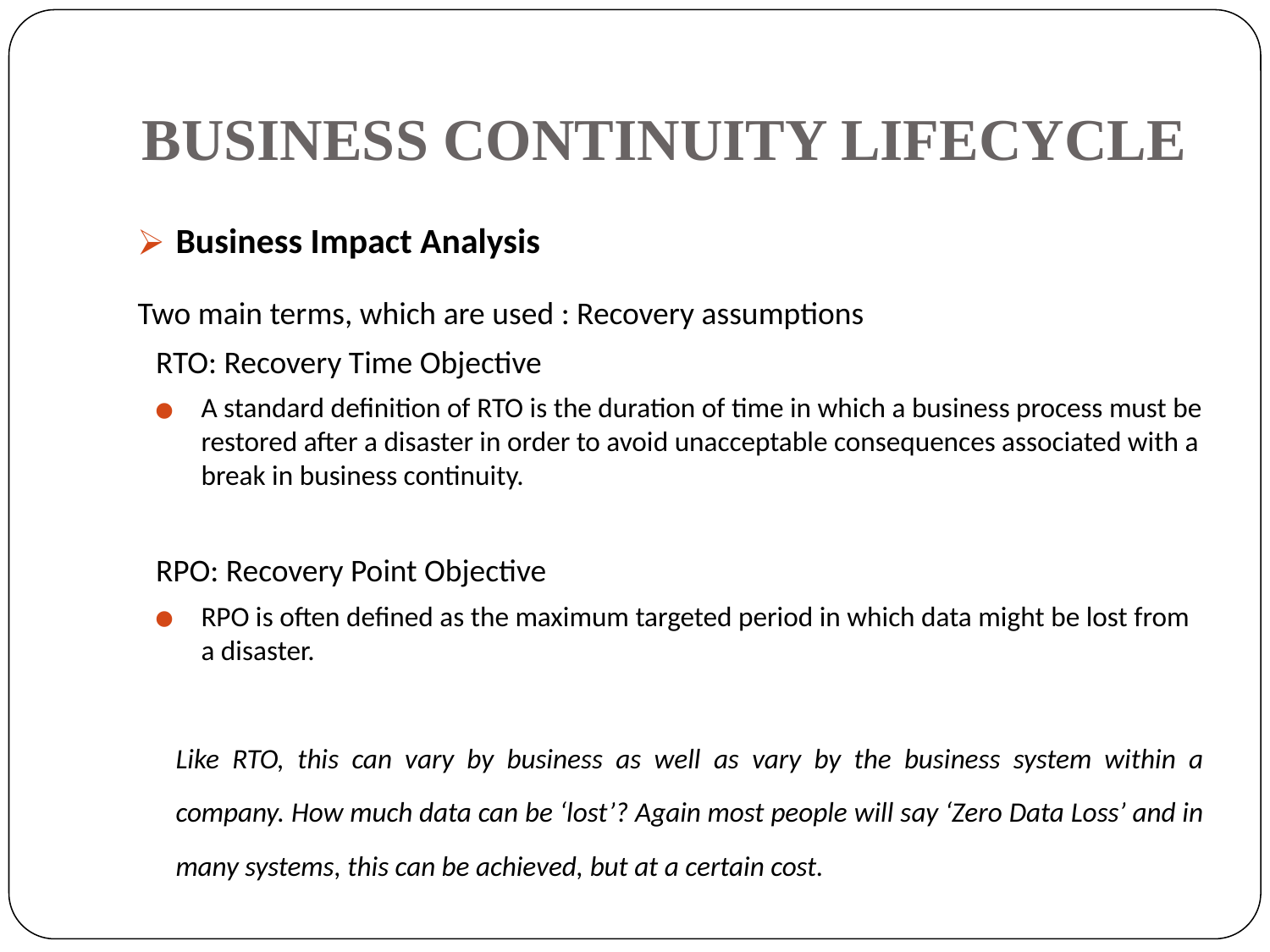

# BUSINESS CONTINUITY LIFECYCLE
Business Impact Analysis
Two main terms, which are used : Recovery assumptions
RTO: Recovery Time Objective
A standard definition of RTO is the duration of time in which a business process must be restored after a disaster in order to avoid unacceptable consequences associated with a break in business continuity.

RPO: Recovery Point Objective
RPO is often defined as the maximum targeted period in which data might be lost from a disaster.

	Like RTO, this can vary by business as well as vary by the business system within a company. How much data can be ‘lost’? Again most people will say ‘Zero Data Loss’ and in many systems, this can be achieved, but at a certain cost.